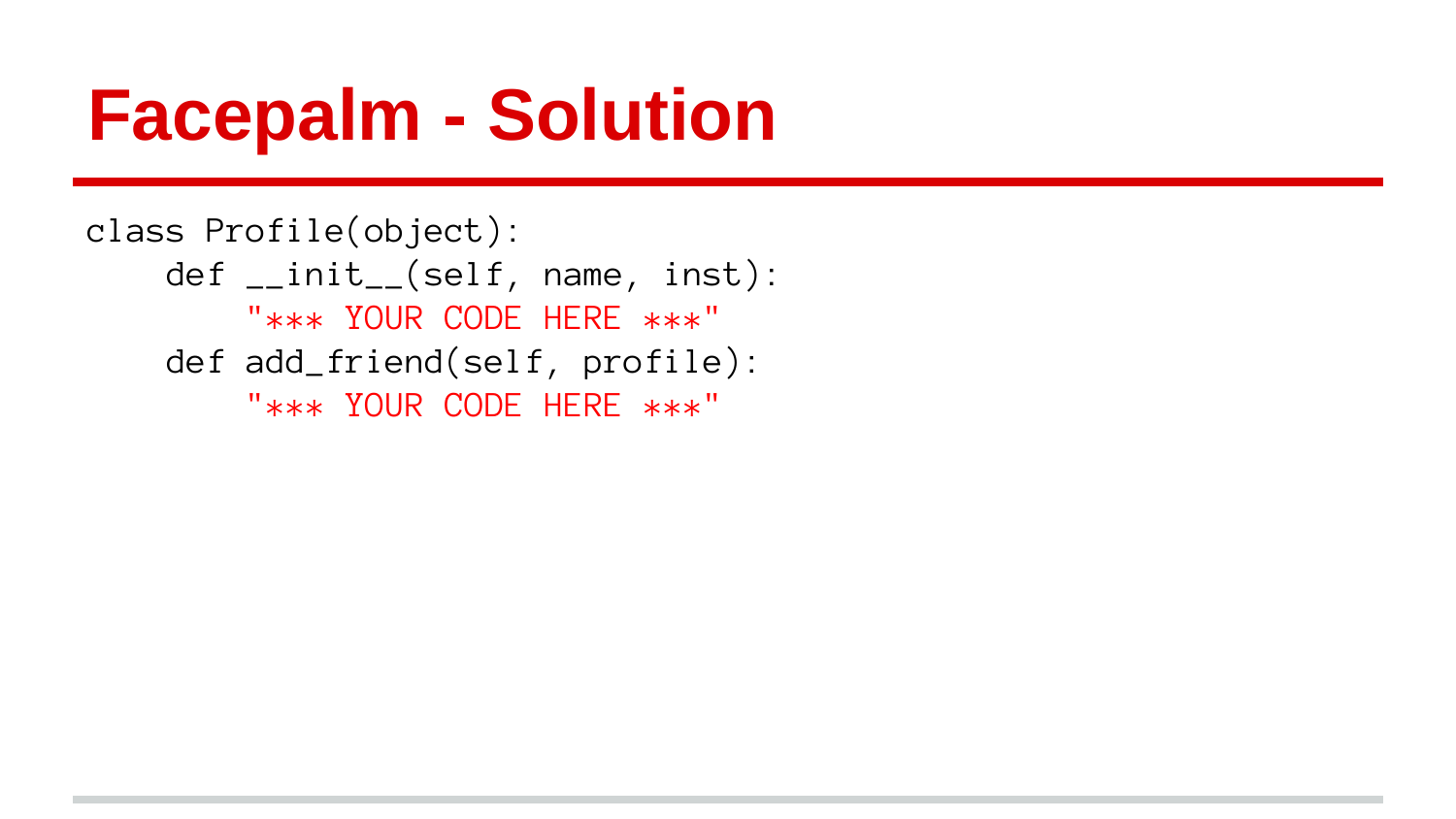

# Facepalm - Solution
class Profile(object):
    def __init__(self, name, inst):
        "*** YOUR CODE HERE ***"
    def add_friend(self, profile):
        "*** YOUR CODE HERE ***"